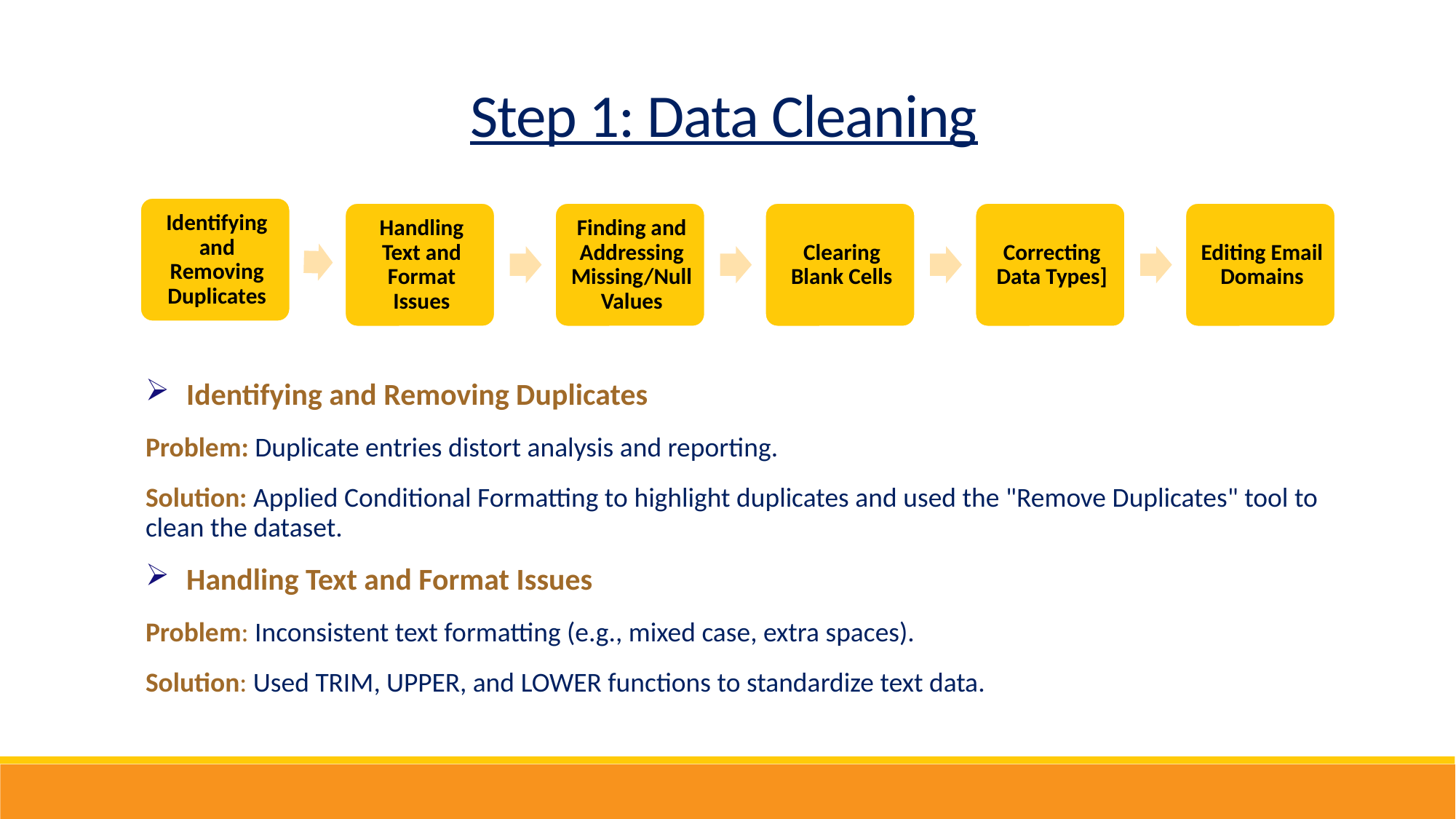

Step 1: Data Cleaning
Identifying and Removing Duplicates

Handling Text and Format Issues

Finding and Addressing Missing/Null Values

Clearing Blank Cells

Correcting Data Types]

Editing Email Domains
Identifying and Removing Duplicates
Problem: Duplicate entries distort analysis and reporting.
Solution: Applied Conditional Formatting to highlight duplicates and used the "Remove Duplicates" tool to clean the dataset.
Handling Text and Format Issues
Problem: Inconsistent text formatting (e.g., mixed case, extra spaces).
Solution: Used TRIM, UPPER, and LOWER functions to standardize text data.